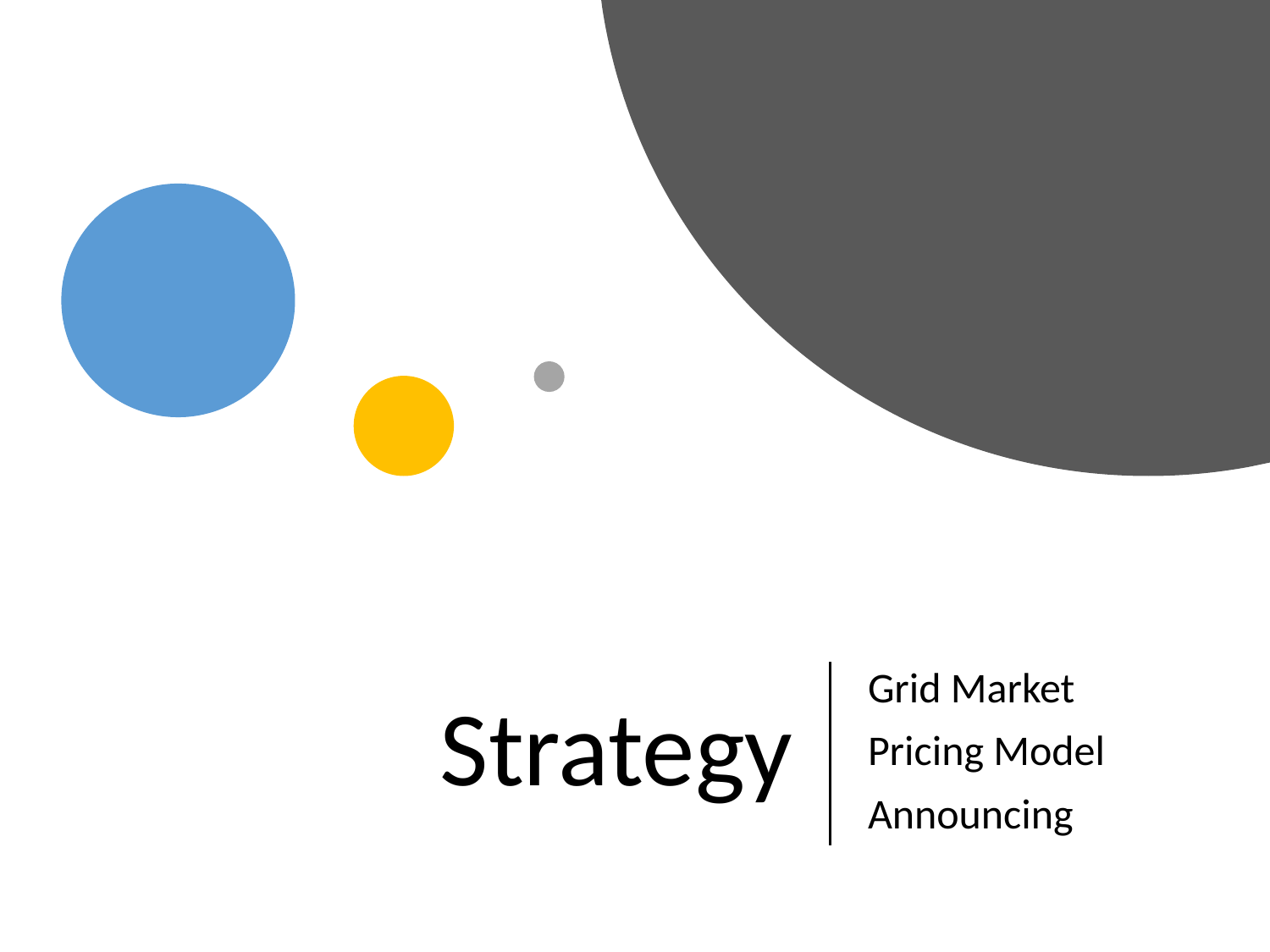

# Strategy
Grid Market
Pricing Model
Announcing